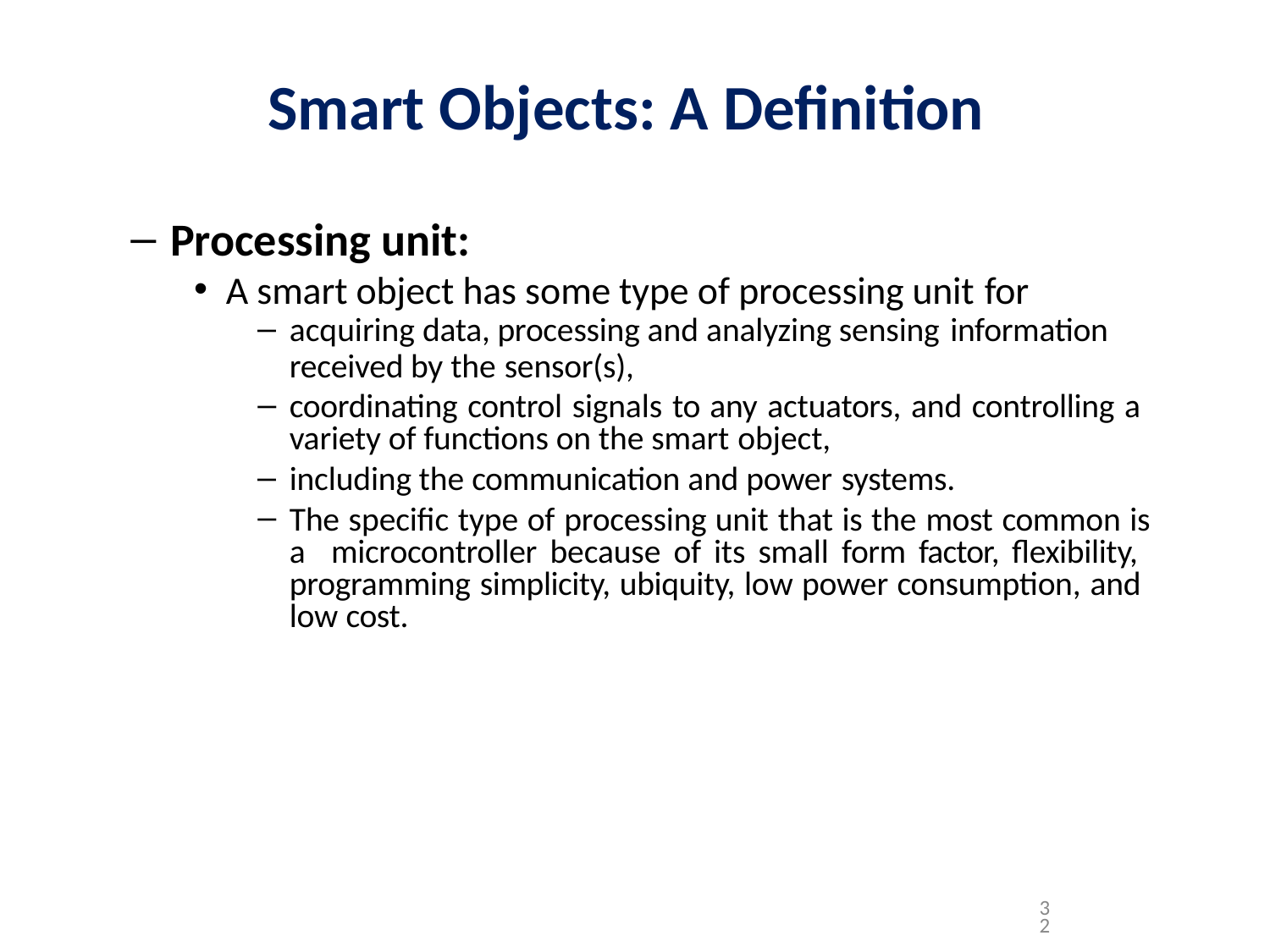

# Smart Objects: A Definition
Processing unit:
A smart object has some type of processing unit for
acquiring data, processing and analyzing sensing information
received by the sensor(s),
coordinating control signals to any actuators, and controlling a  variety of functions on the smart object,
including the communication and power systems.
The specific type of processing unit that is the most common is a  microcontroller because of its small form factor, flexibility,  programming simplicity, ubiquity, low power consumption, and  low cost.
32